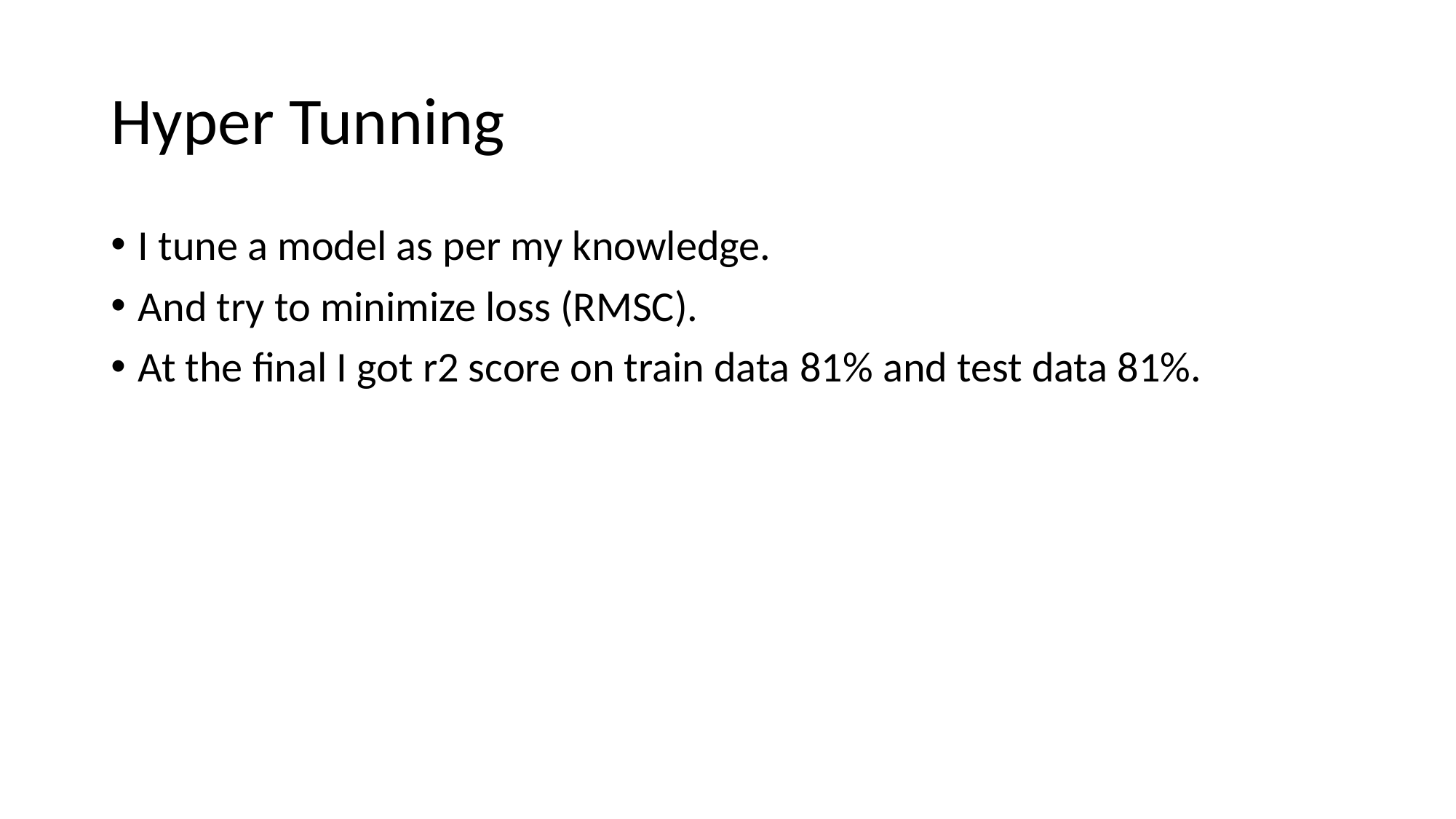

# Hyper Tunning
I tune a model as per my knowledge.
And try to minimize loss (RMSC).
At the final I got r2 score on train data 81% and test data 81%.